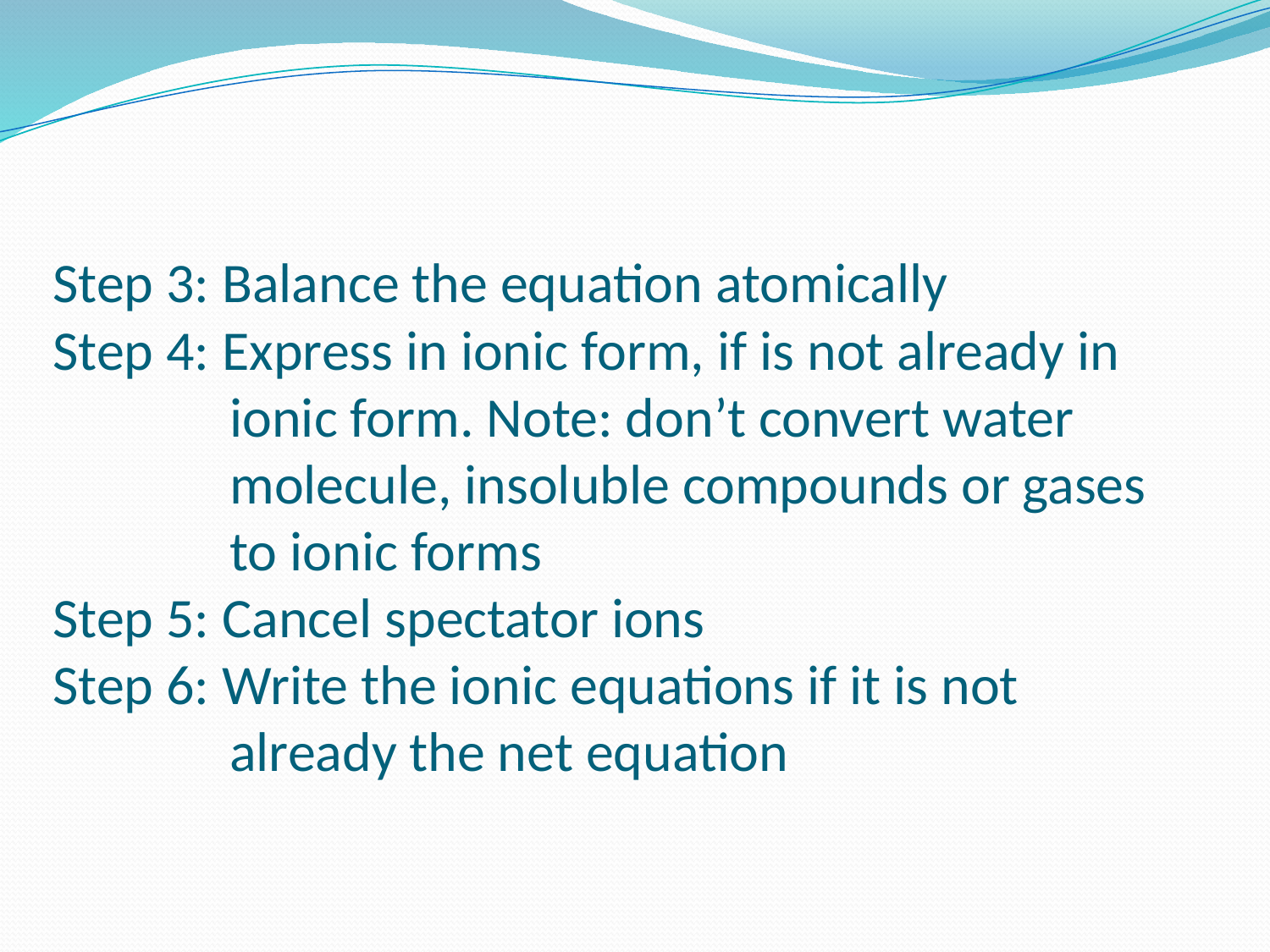

# Step 3: Balance the equation atomically Step 4: Express in ionic form, if is not already in ionic form. Note: don’t convert water molecule, insoluble compounds or gases to ionic forms Step 5: Cancel spectator ions Step 6: Write the ionic equations if it is not already the net equation